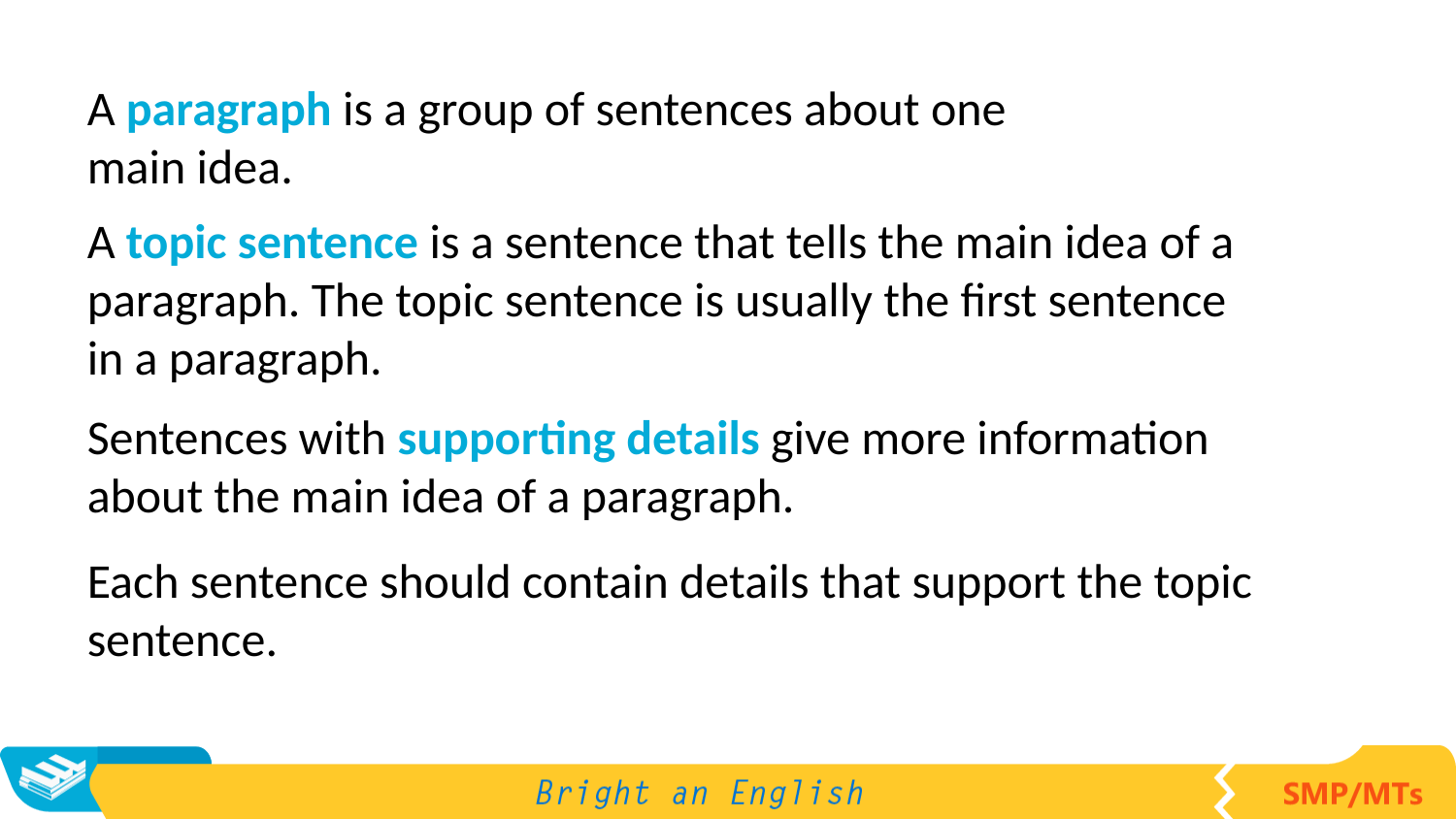

A paragraph is a group of sentences about one main idea.
A topic sentence is a sentence that tells the main idea of a paragraph. The topic sentence is usually the first sentence in a paragraph.
Sentences with supporting details give more information about the main idea of a paragraph.
Each sentence should contain details that support the topic sentence.